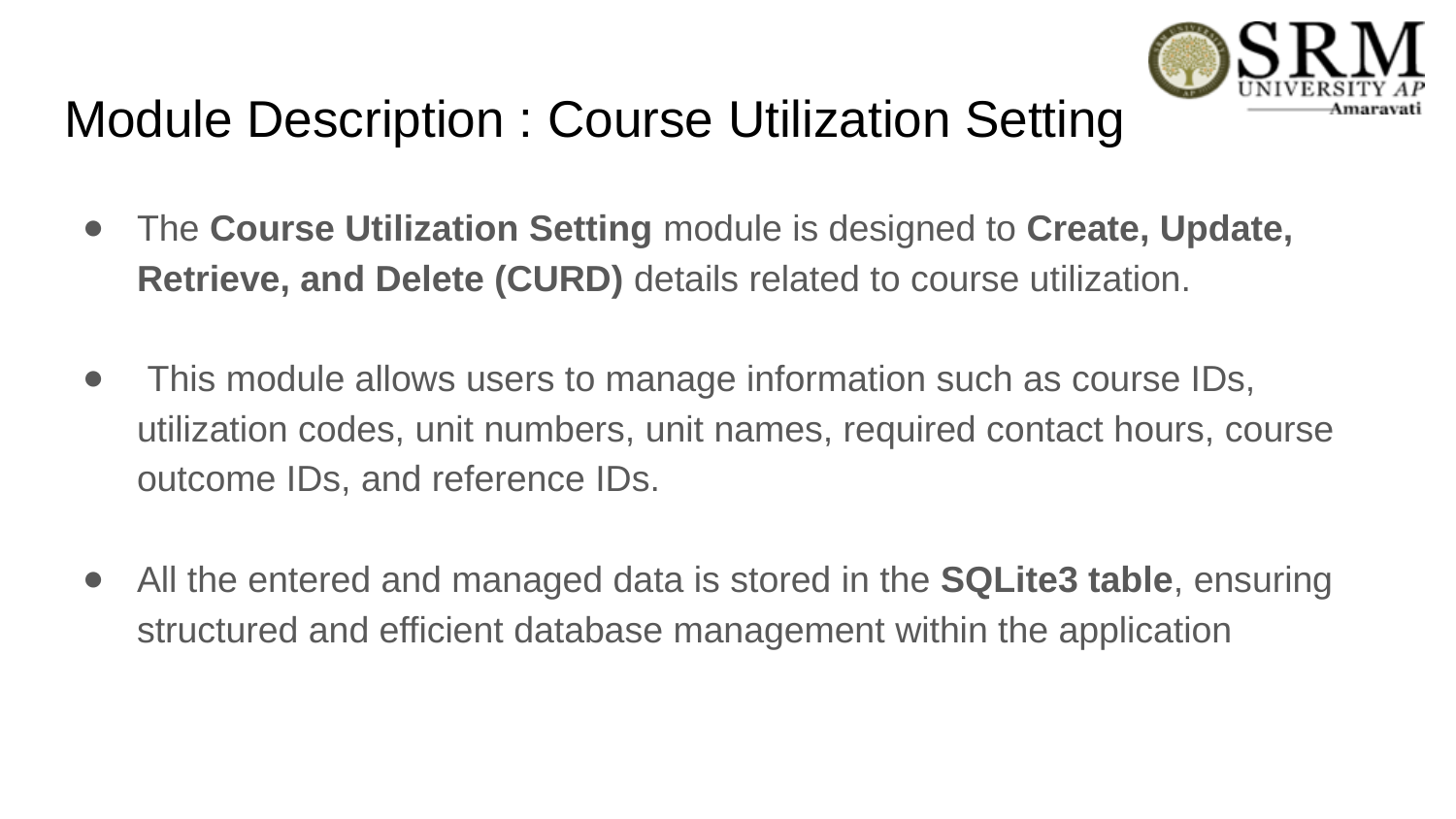

# Module Description : Course Utilization Setting
The Course Utilization Setting module is designed to Create, Update, Retrieve, and Delete (CURD) details related to course utilization.

 This module allows users to manage information such as course IDs, utilization codes, unit numbers, unit names, required contact hours, course outcome IDs, and reference IDs.

All the entered and managed data is stored in the SQLite3 table, ensuring structured and efficient database management within the application